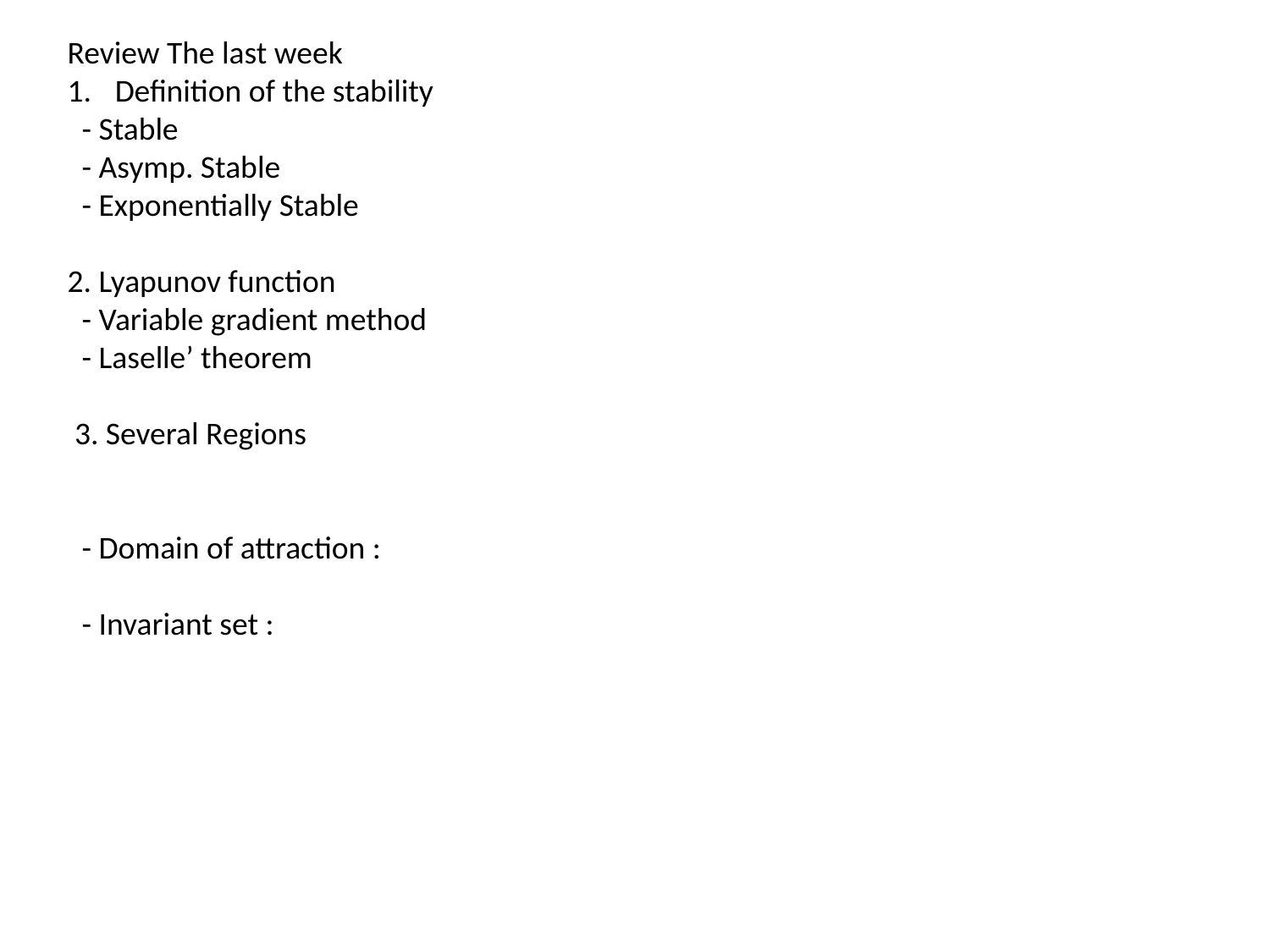

Review The last week
Definition of the stability
  - Stable
  - Asymp. Stable
  - Exponentially Stable

2. Lyapunov function
  - Variable gradient method
  - Laselle’ theorem

 3. Several Regions

  - Domain of attraction :

  - Invariant set :